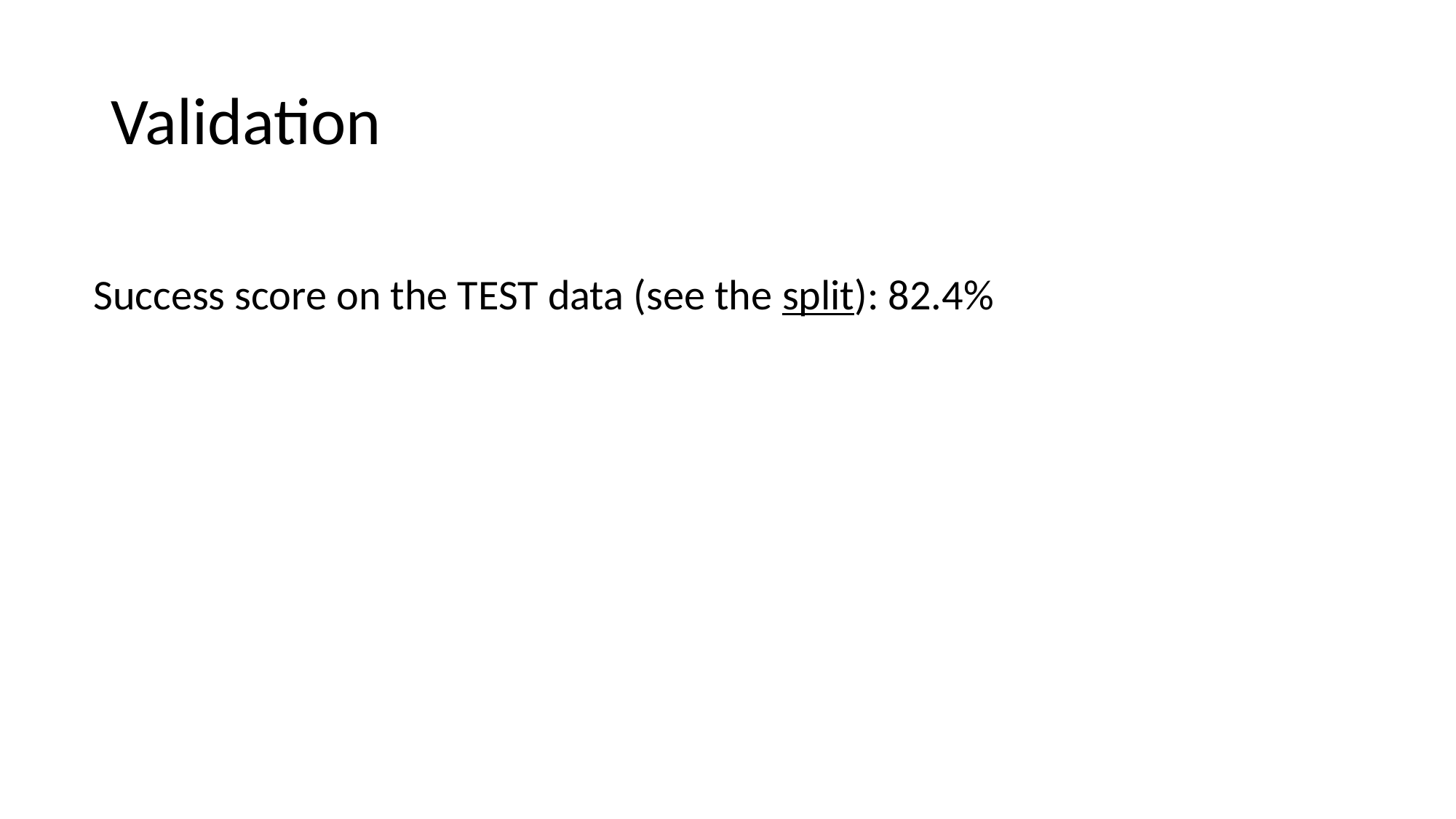

# Validation

Success score on the TEST data (see the split): 82.4%